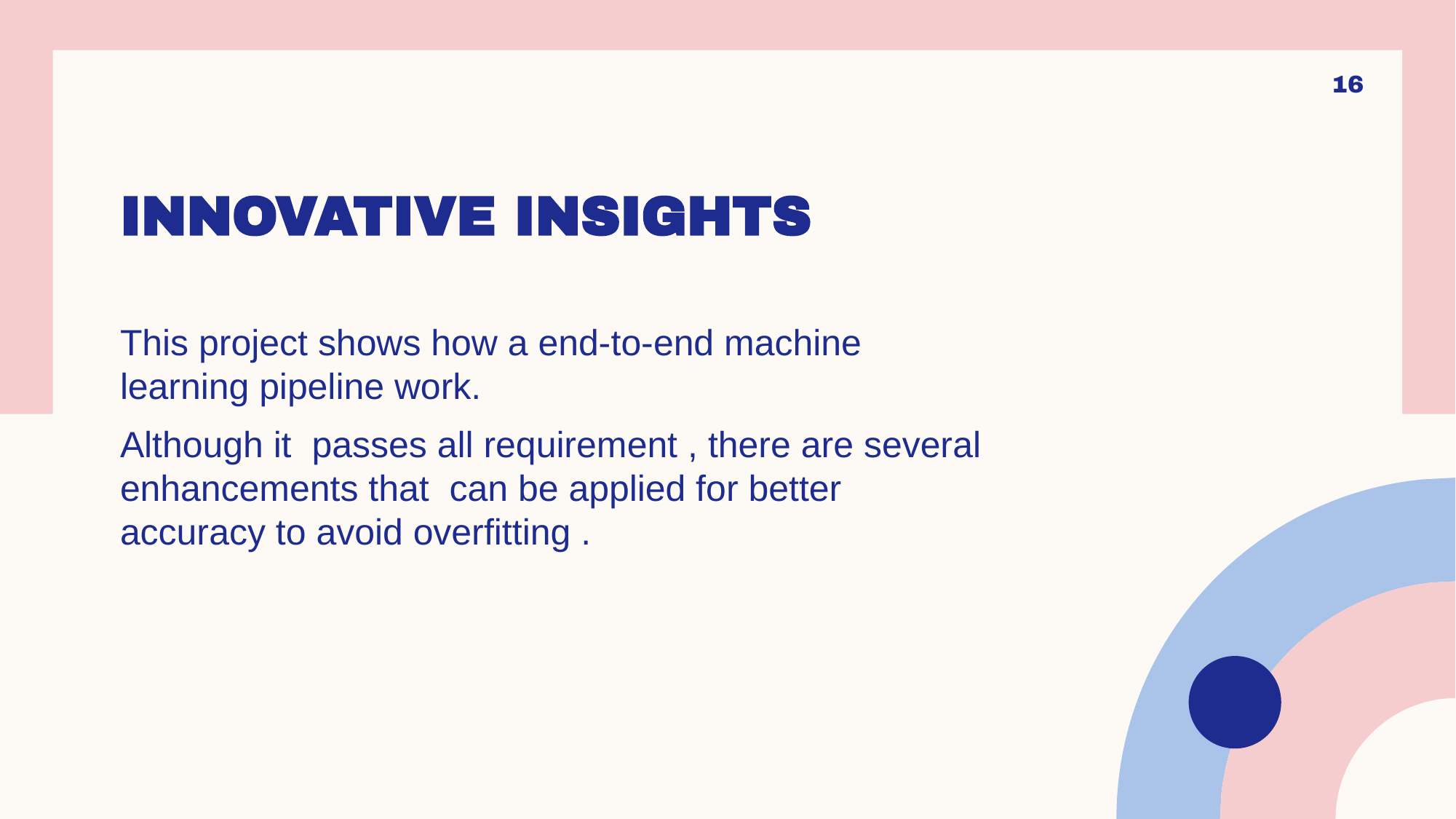

16
# Innovative Insights
This project shows how a end-to-end machine learning pipeline work.
Although it  passes all requirement , there are several enhancements that  can be applied for better accuracy to avoid overfitting .